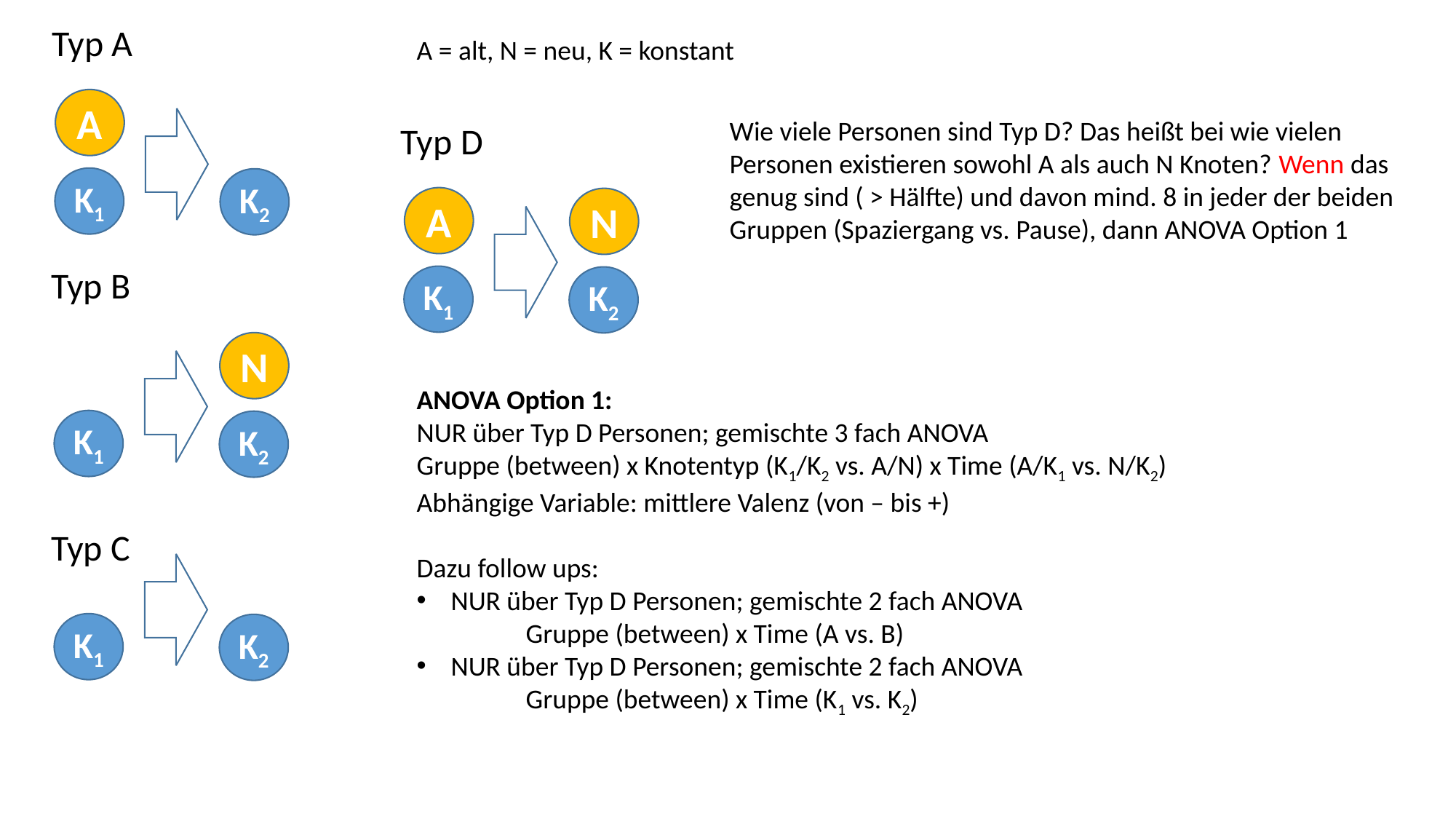

Typ A
A = alt, N = neu, K = konstant
A

Wie viele Personen sind Typ D? Das heißt bei wie vielen Personen existieren sowohl A als auch N Knoten? Wenn das genug sind ( > Hälfte) und davon mind. 8 in jeder der beiden Gruppen (Spaziergang vs. Pause), dann ANOVA Option 1
Typ D
K1
K2
A
N

Typ B
K1
K2
N

ANOVA Option 1:
NUR über Typ D Personen; gemischte 3 fach ANOVA
Gruppe (between) x Knotentyp (K1/K2 vs. A/N) x Time (A/K1 vs. N/K2)
Abhängige Variable: mittlere Valenz (von – bis +)

Dazu follow ups:
NUR über Typ D Personen; gemischte 2 fach ANOVA
	Gruppe (between) x Time (A vs. B)
NUR über Typ D Personen; gemischte 2 fach ANOVA
	Gruppe (between) x Time (K1 vs. K2)

K1
K2
Typ C

K1
K2